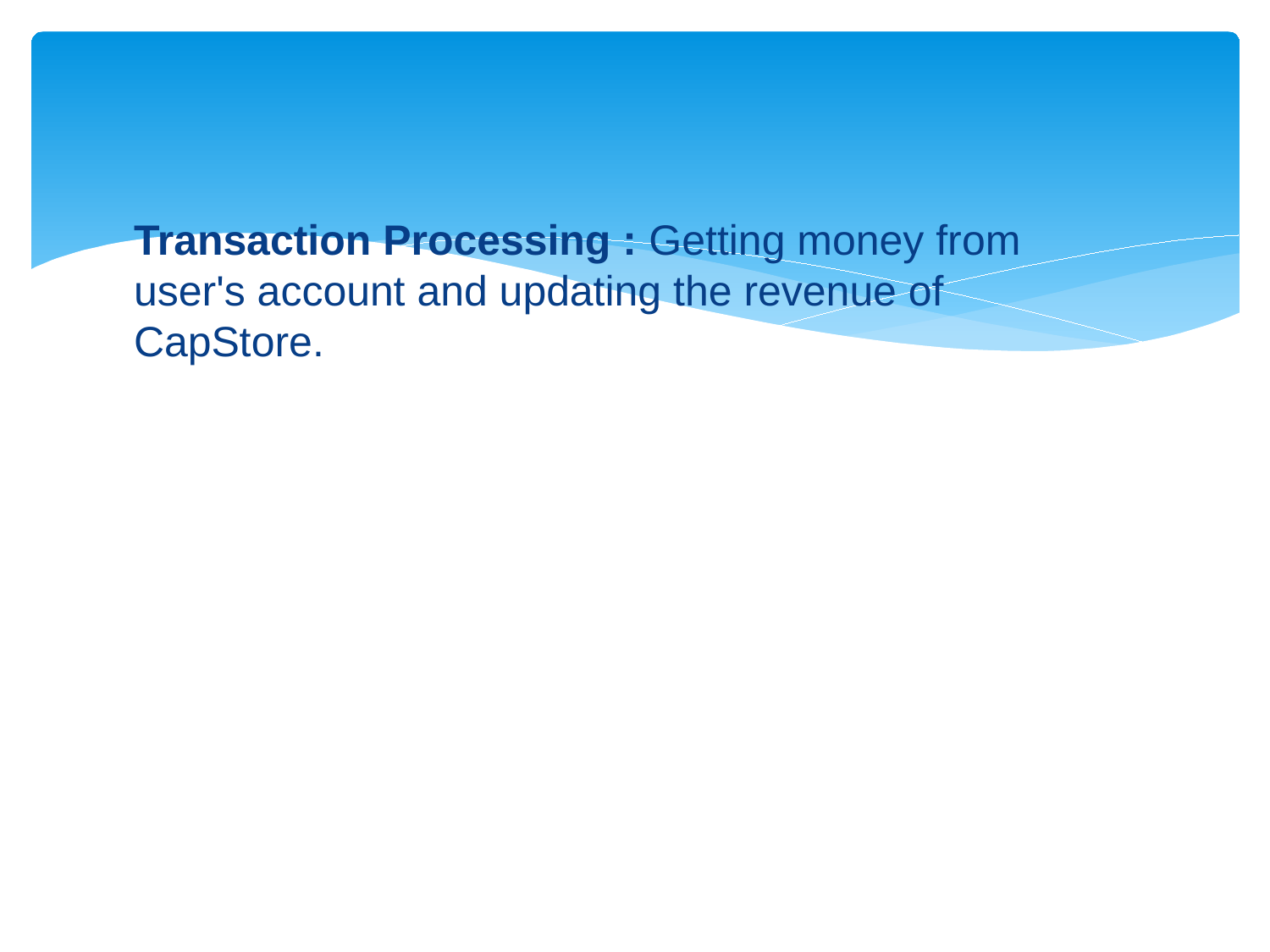

Transaction Processing : Getting money from user's account and updating the revenue of CapStore.